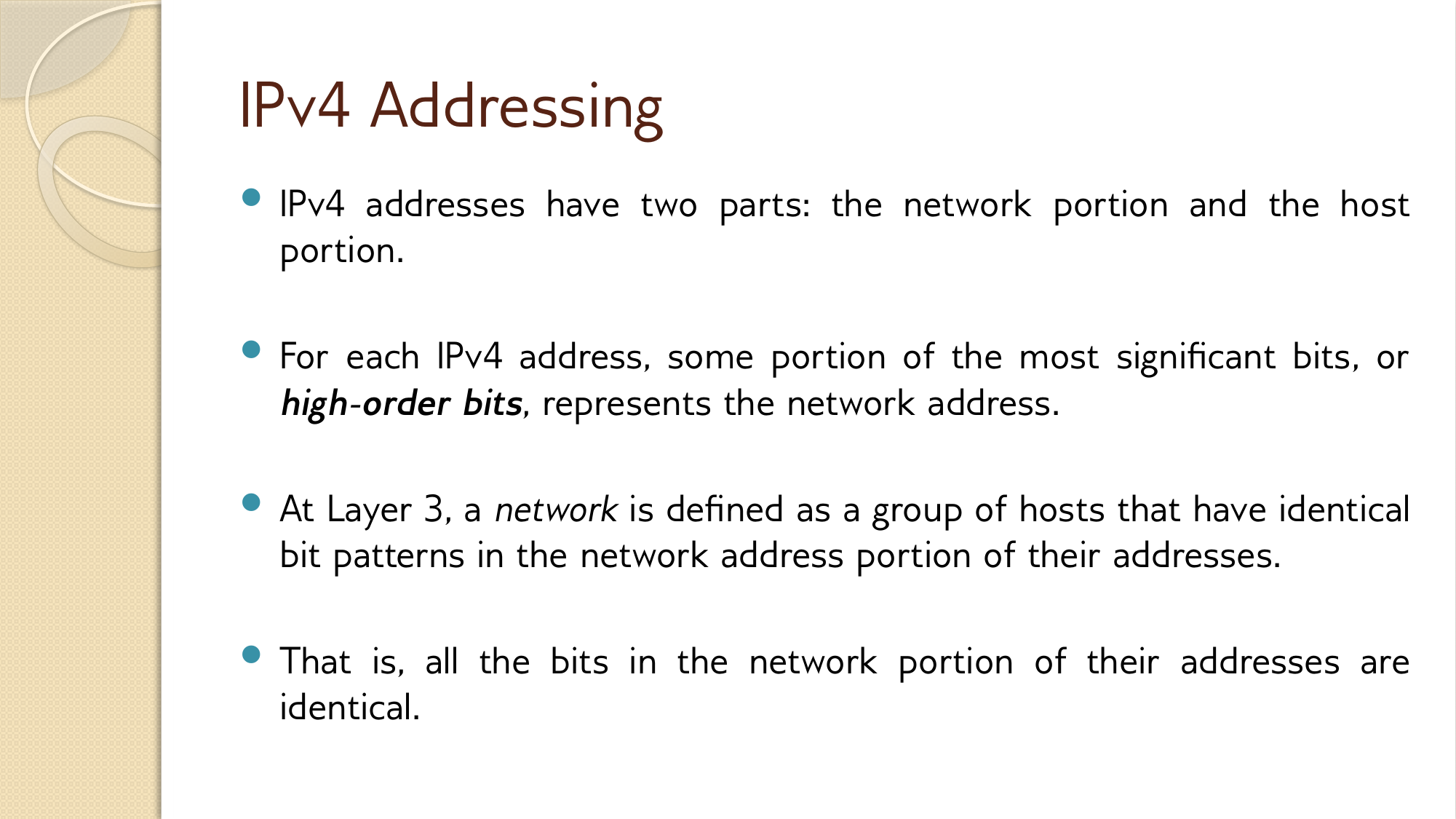

# IPv4 Addressing
IPv4 addresses have two parts: the network portion and the host portion.

For each IPv4 address, some portion of the most significant bits, or high-order bits, represents the network address.

At Layer 3, a network is defined as a group of hosts that have identical bit patterns in the network address portion of their addresses.

That is, all the bits in the network portion of their addresses are identical.